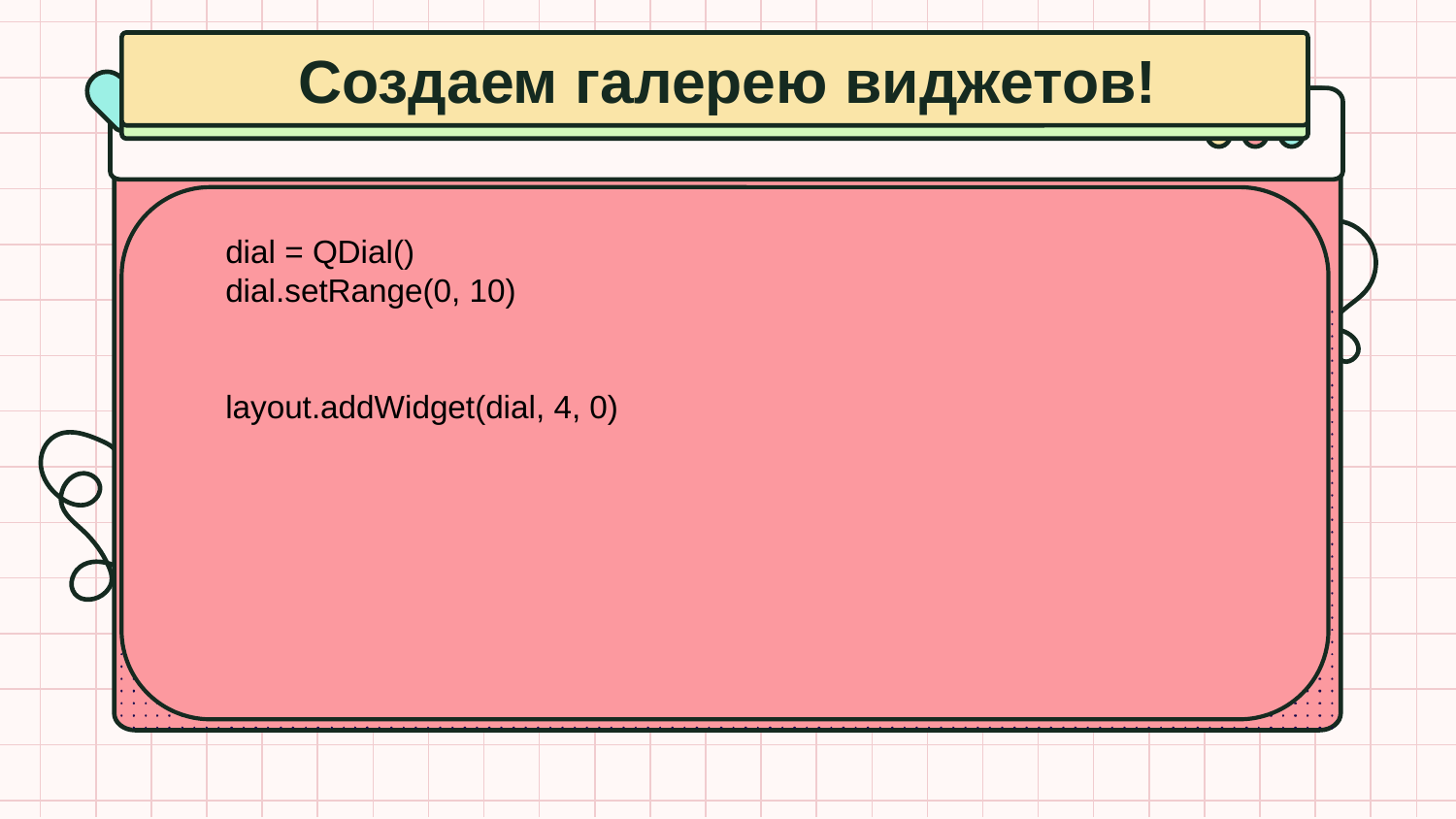

# Создаем галерею виджетов!

        dial = QDial()
        dial.setRange(0, 10)

        layout.addWidget(dial, 4, 0)